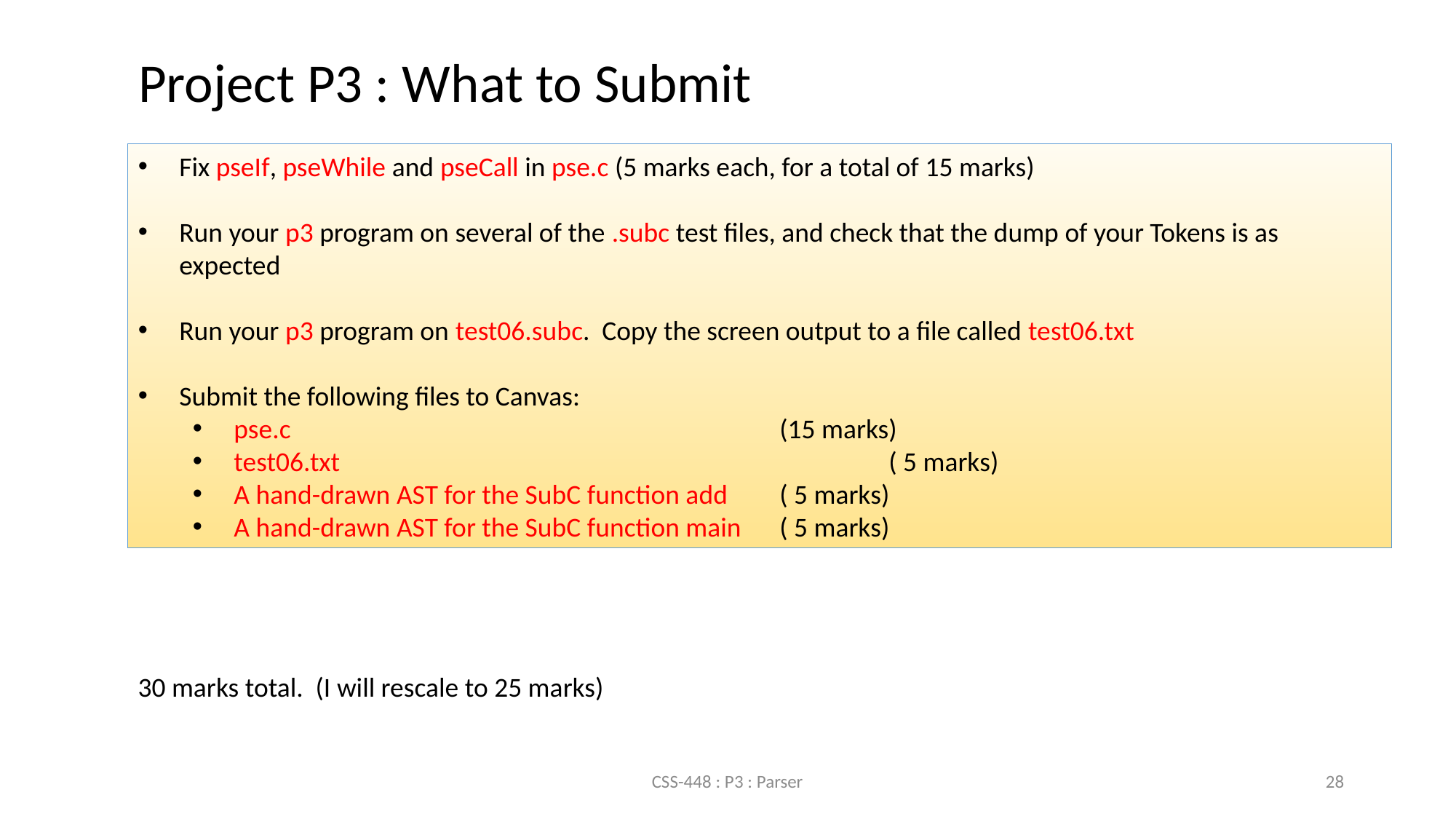

Project P3 : What to Submit
Fix pseIf, pseWhile and pseCall in pse.c (5 marks each, for a total of 15 marks)

Run your p3 program on several of the .subc test files, and check that the dump of your Tokens is as expected

Run your p3 program on test06.subc.  Copy the screen output to a file called test06.txt

Submit the following files to Canvas:
pse.c					(15 marks)
test06.txt 					( 5 marks)
A hand-drawn AST for the SubC function add 	( 5 marks)
A hand-drawn AST for the SubC function main 	( 5 marks)
30 marks total.  (I will rescale to 25 marks)
CSS-448 : P3 : Parser
28